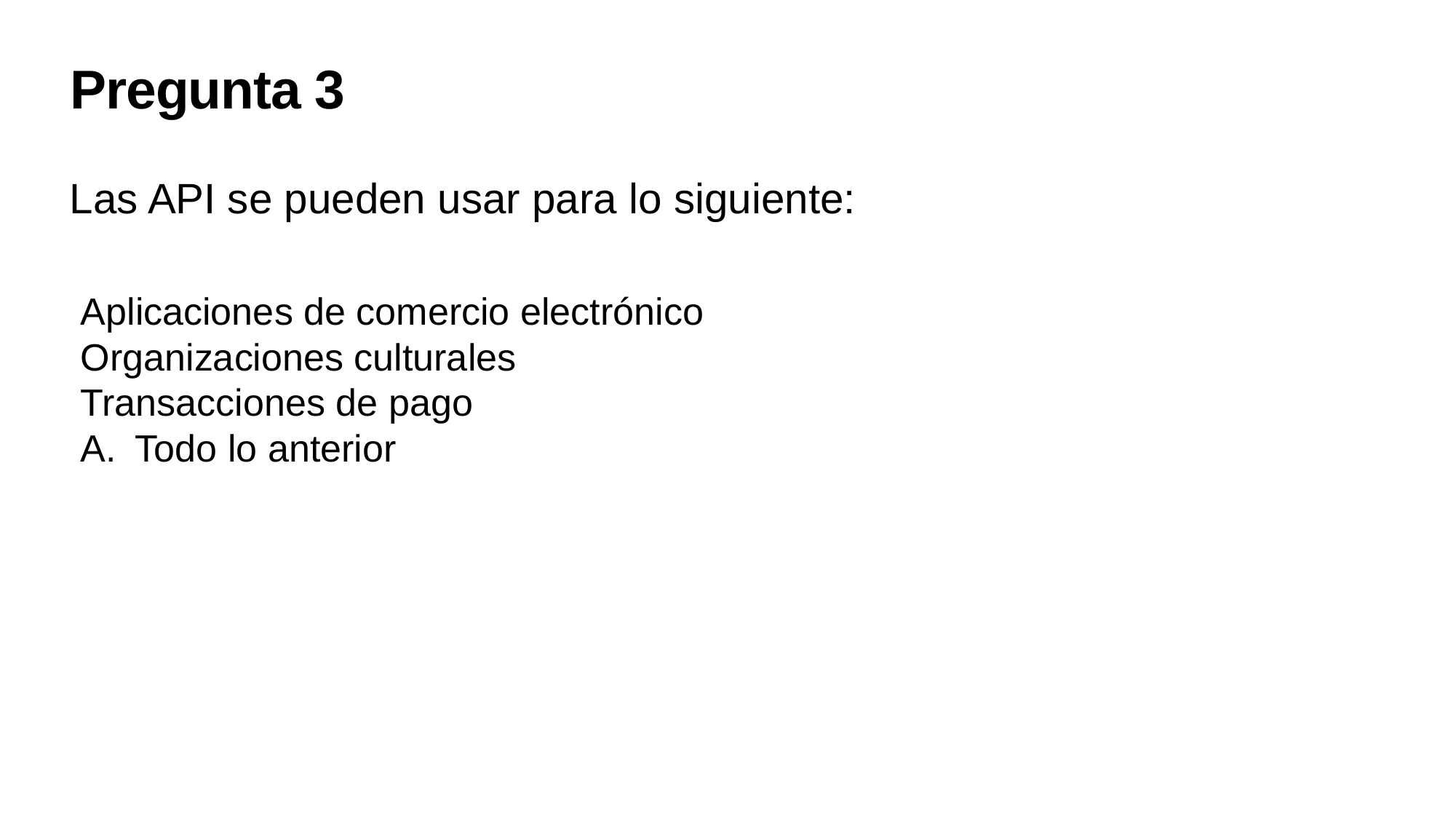

# Pregunta 3
Las API se pueden usar para lo siguiente:
Aplicaciones de comercio electrónico
Organizaciones culturales
Transacciones de pago
Todo lo anterior